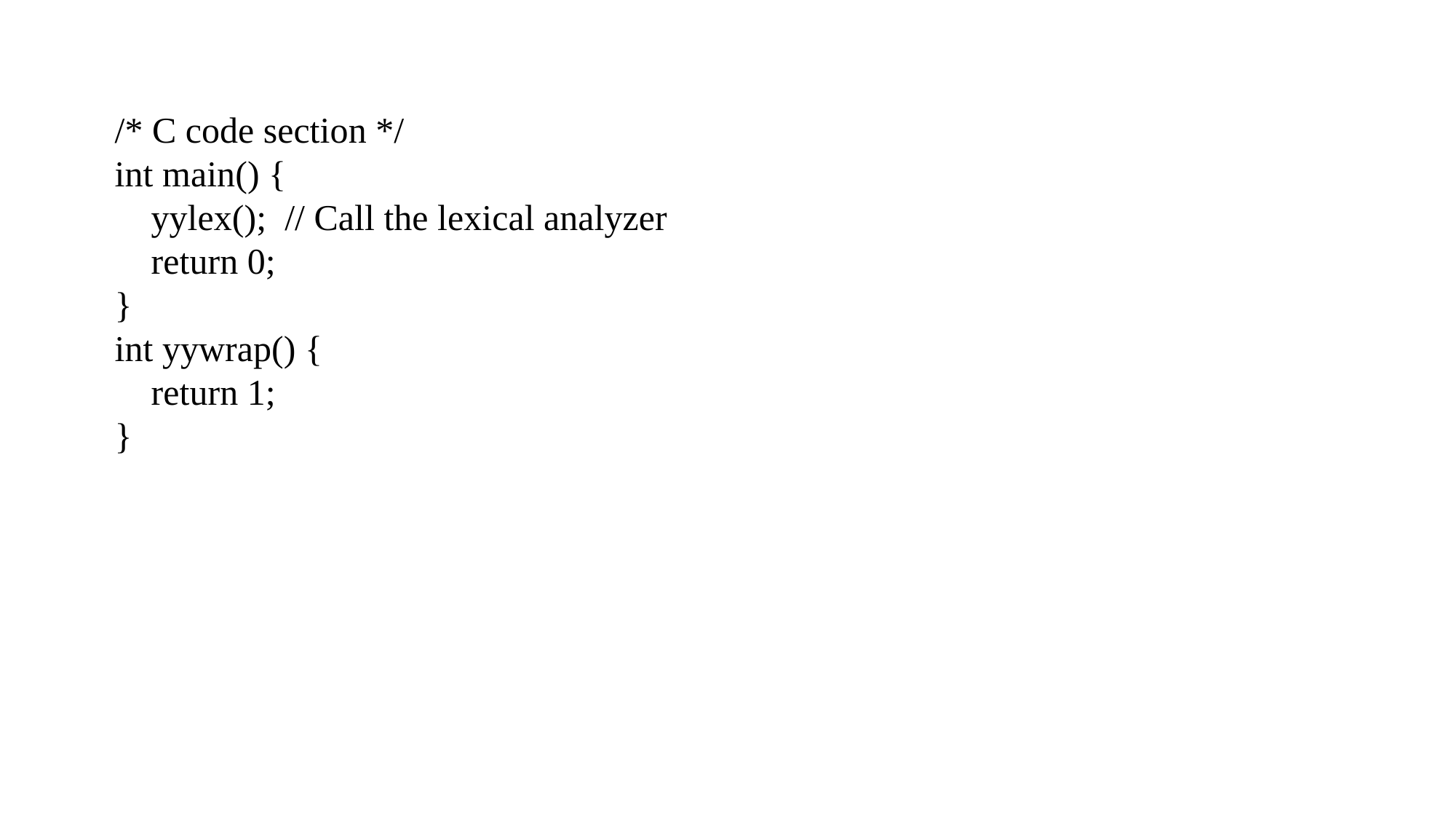

/* C code section */
int main() {
    yylex();  // Call the lexical analyzer
    return 0;
}
int yywrap() {
    return 1;
}